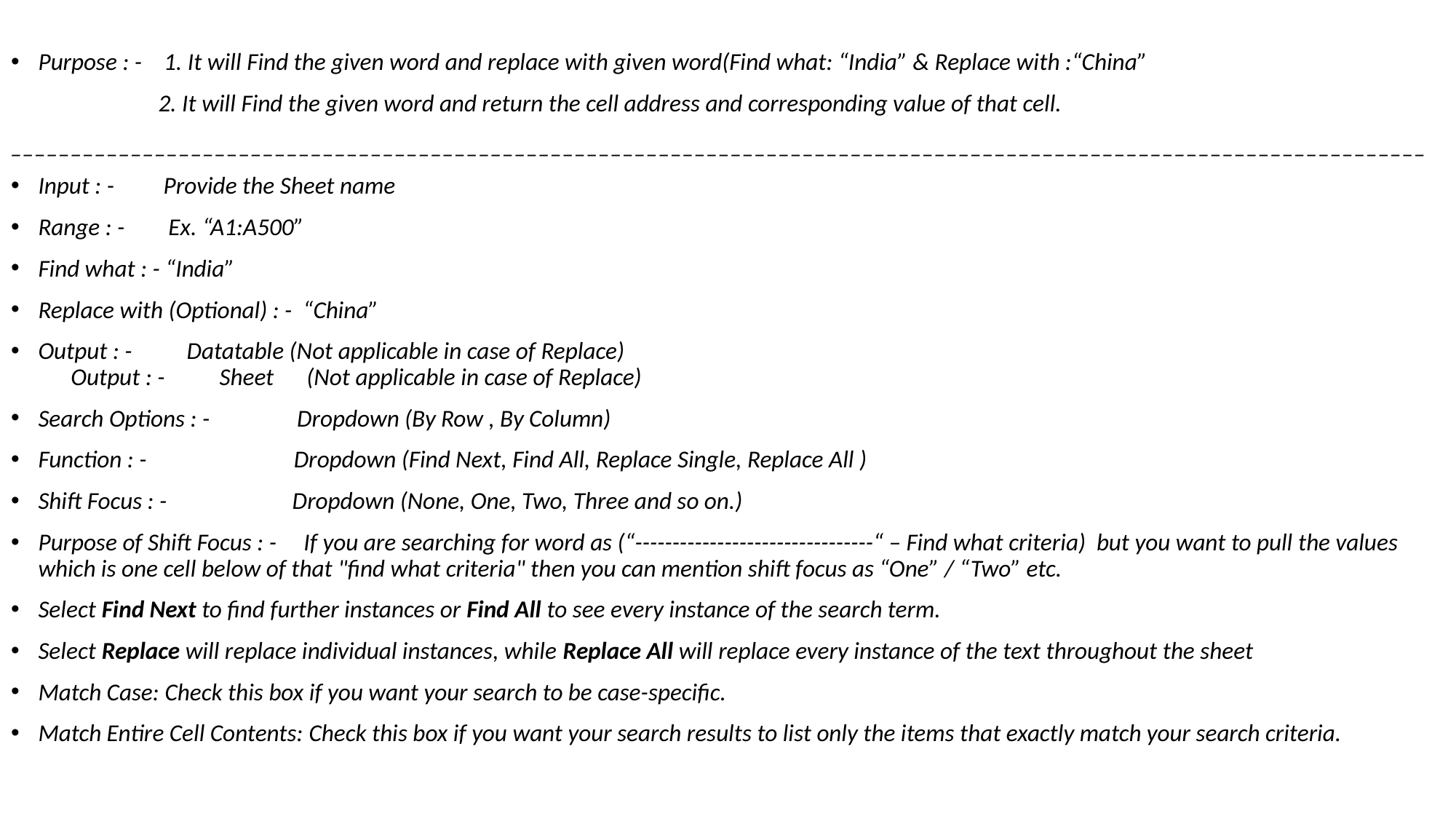

Purpose : -    1. It will Find the given word and replace with given word(Find what: “India” & Replace with :“China”
                           2. It will Find the given word and return the cell address and corresponding value of that cell.
______________________________________________________________________________________________________________________
Input : -         Provide the Sheet name
Range : -        Ex. “A1:A500”
Find what : - “India”
Replace with (Optional) : -  “China”
Output : -          Datatable (Not applicable in case of Replace)                                                                                                                                                             Output : -          Sheet      (Not applicable in case of Replace)
Search Options : -                Dropdown (By Row , By Column)
Function : -                           Dropdown (Find Next, Find All, Replace Single, Replace All )
Shift Focus : -                       Dropdown (None, One, Two, Three and so on.)
Purpose of Shift Focus : -     If you are searching for word as (“--------------------------------“ – Find what criteria)  but you want to pull the values which is one cell below of that "find what criteria" then you can mention shift focus as “One” / “Two” etc.
Select Find Next to find further instances or Find All to see every instance of the search term.
Select Replace will replace individual instances, while Replace All will replace every instance of the text throughout the sheet
Match Case: Check this box if you want your search to be case-specific.
Match Entire Cell Contents: Check this box if you want your search results to list only the items that exactly match your search criteria.